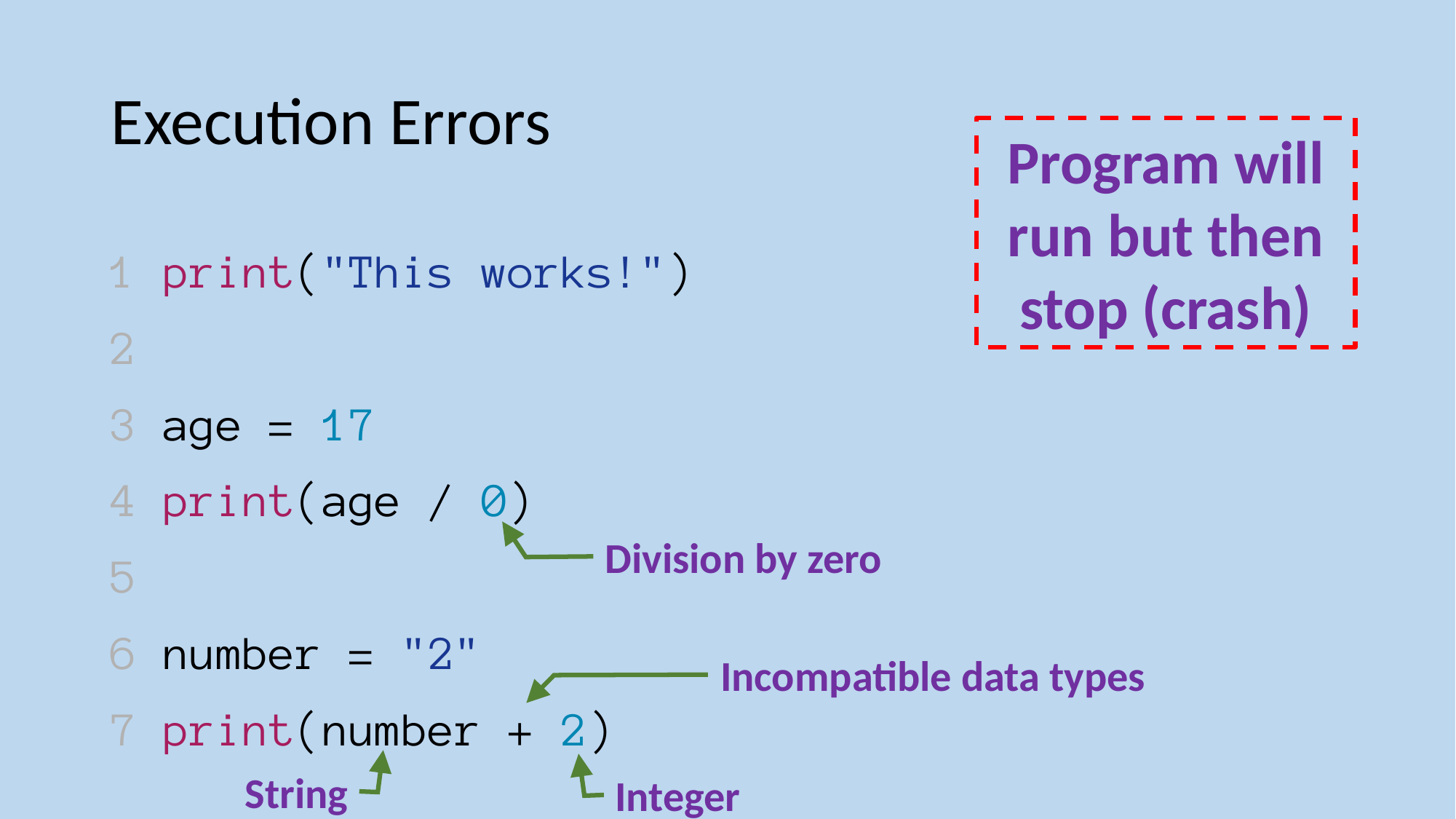

# Execution Errors
Program will run but then stop (crash)
1 print("This works!")
2
3 age = 17
4 print(age / 0)
5
6 number = "2"
7 print(number + 2)
Division by zero
Incompatible data types
String
Integer